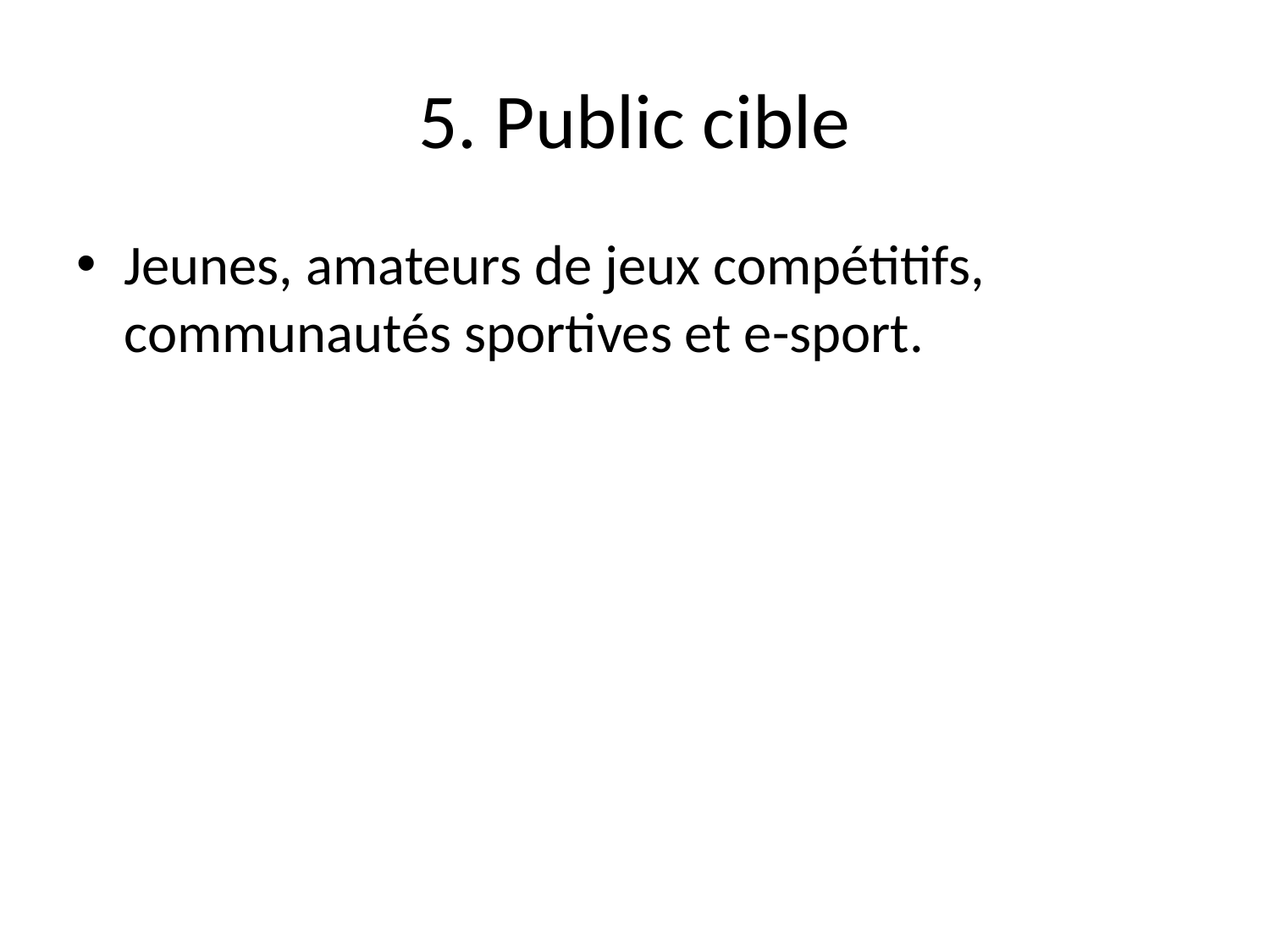

# 5. Public cible
Jeunes, amateurs de jeux compétitifs, communautés sportives et e-sport.